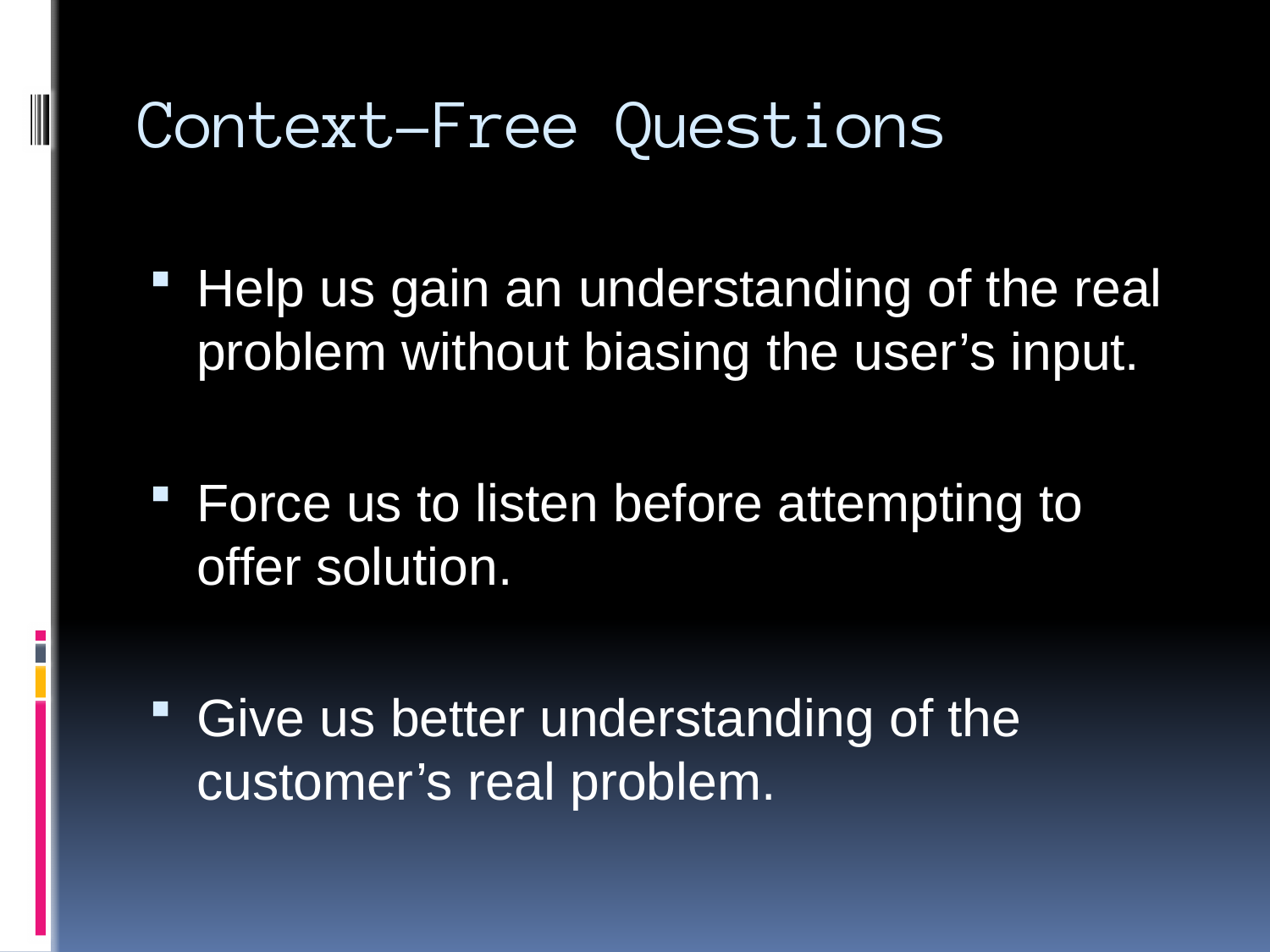

# Context-Free Questions
Help us gain an understanding of the real problem without biasing the user’s input.

Force us to listen before attempting to offer solution.

Give us better understanding of the customer’s real problem.